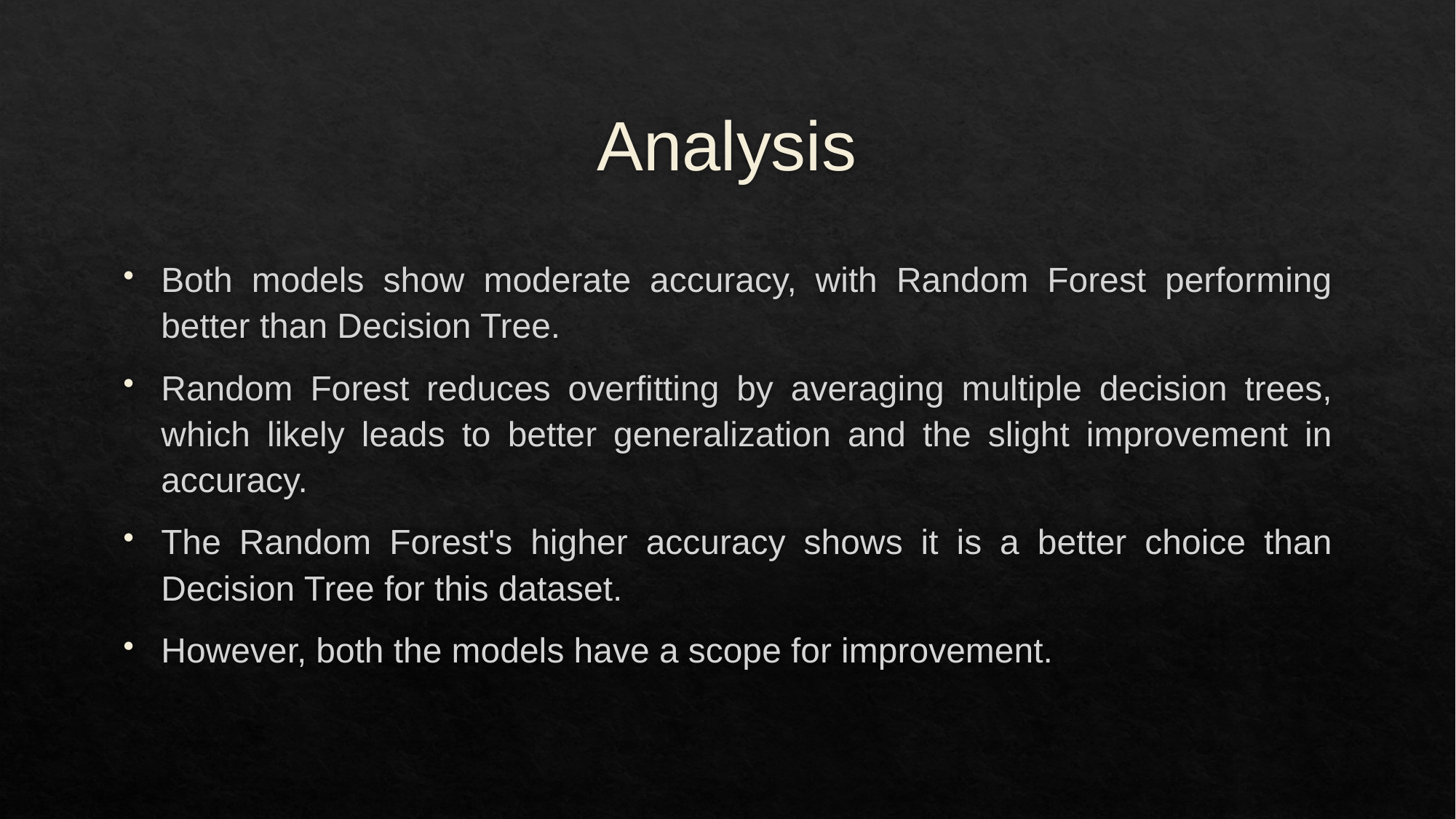

# Analysis
Both models show moderate accuracy, with Random Forest performing better than Decision Tree.
Random Forest reduces overfitting by averaging multiple decision trees, which likely leads to better generalization and the slight improvement in accuracy.
The Random Forest's higher accuracy shows it is a better choice than Decision Tree for this dataset.
However, both the models have a scope for improvement.